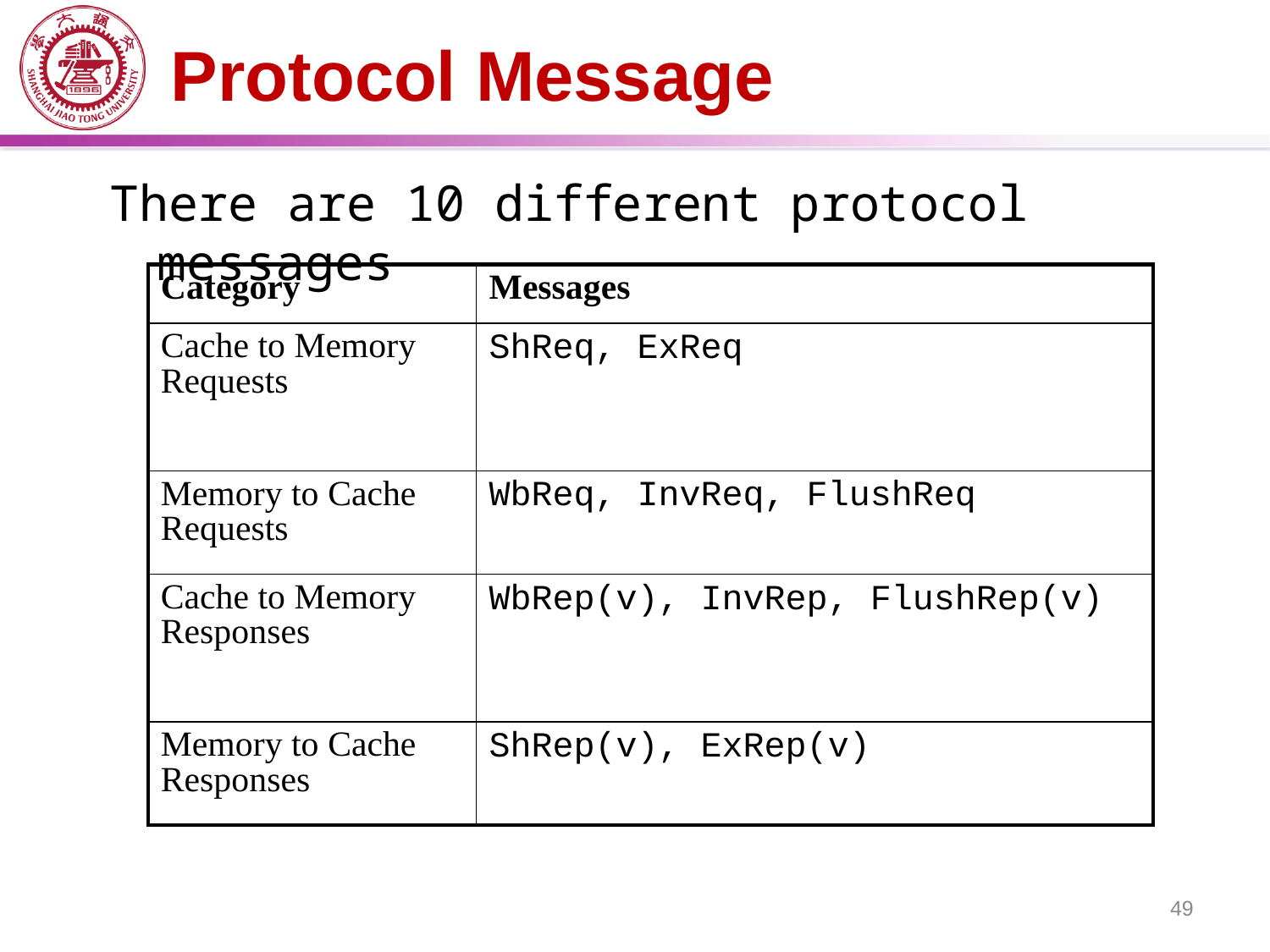

# Protocol Message

There are 10 different protocol messages

| Category | Messages |
| --- | --- |
| Cache to Memory Requests | ShReq, ExReq |
| Memory to Cache Requests | WbReq, InvReq, FlushReq |
| Cache to Memory Responses | WbRep(v), InvRep, FlushRep(v) |
| Memory to Cache Responses | ShRep(v), ExRep(v) |
49